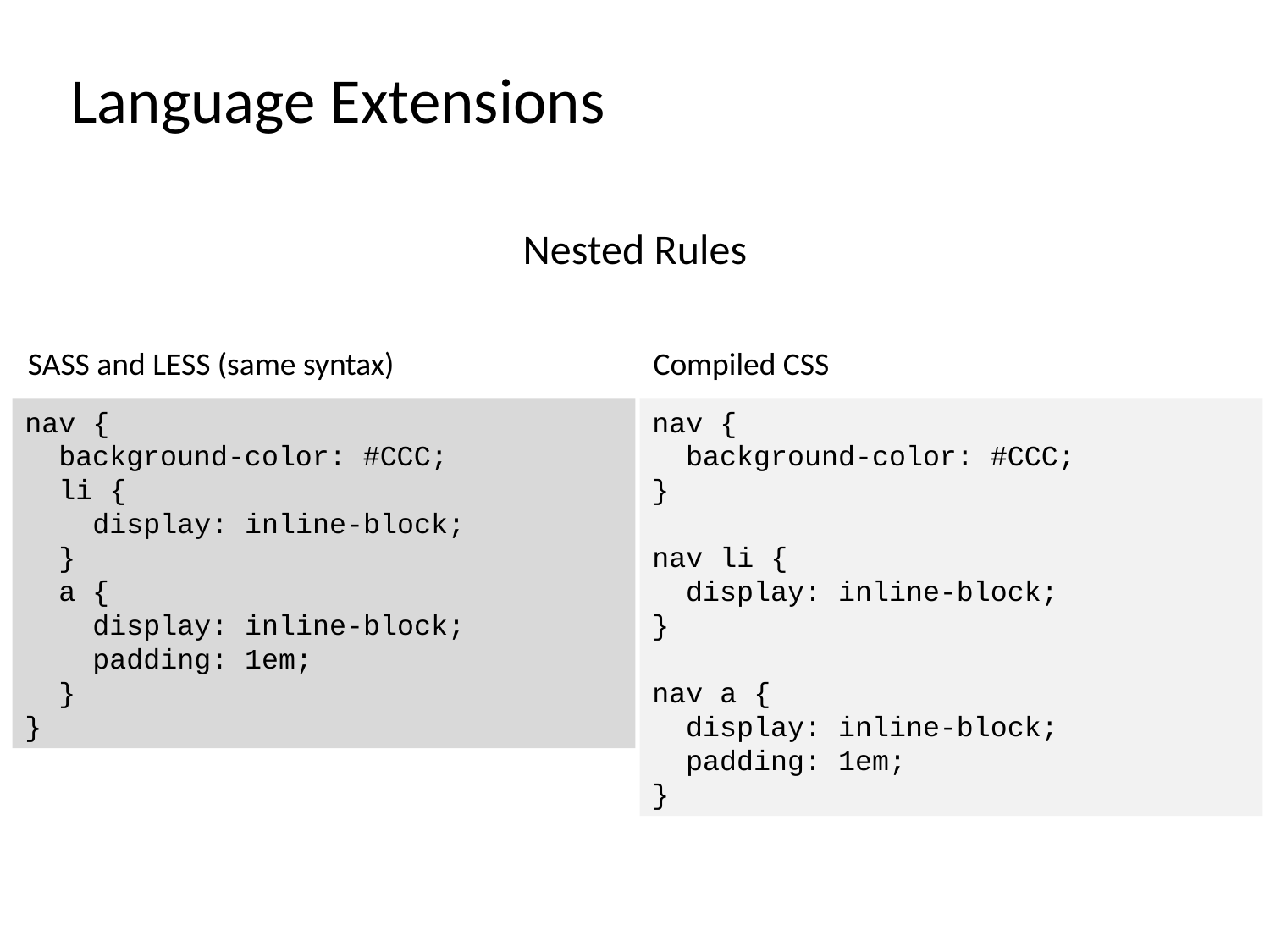

Language Extensions
Nested Rules
SASS and LESS (same syntax)
Compiled CSS
nav {
  background-color: #CCC;
  li {
    display: inline-block;
  }
  a {
    display: inline-block;
    padding: 1em;
  }
}
nav {
  background-color: #CCC;
}

nav li {
  display: inline-block;
}

nav a {
  display: inline-block;
  padding: 1em;
}